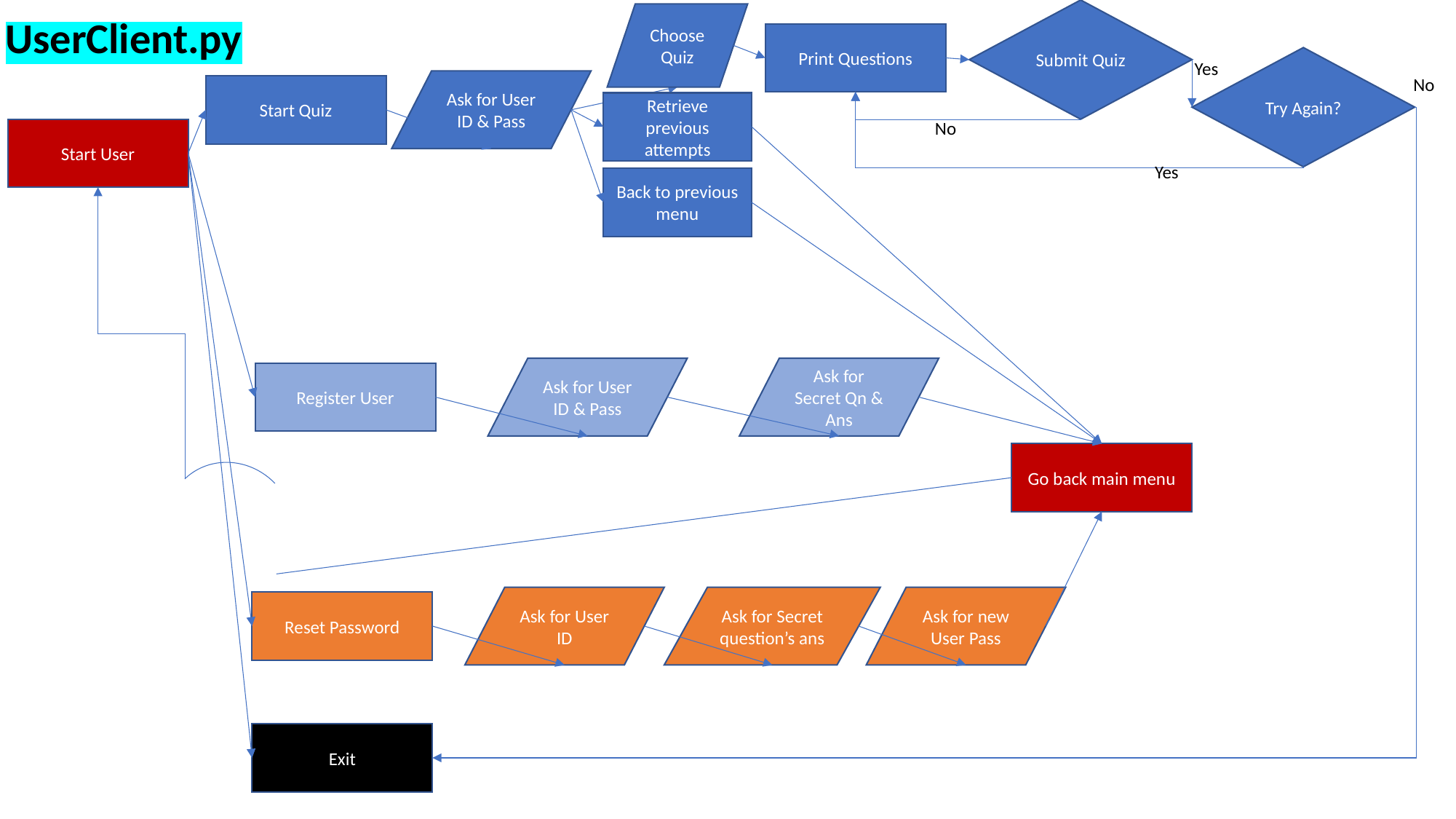

Submit Quiz
ChooseQuiz
UserClient.py
Print Questions
Try Again?
Yes
No
Ask for User ID & Pass
Start Quiz
Retrieve previous attempts
No
Start User
Yes
Back to previous menu
Ask for Secret Qn & Ans
Ask for User ID & Pass
Register User
Go back main menu

Ask for User ID
Ask for Secret question’s ans
Ask for new User Pass
Reset Password
Exit